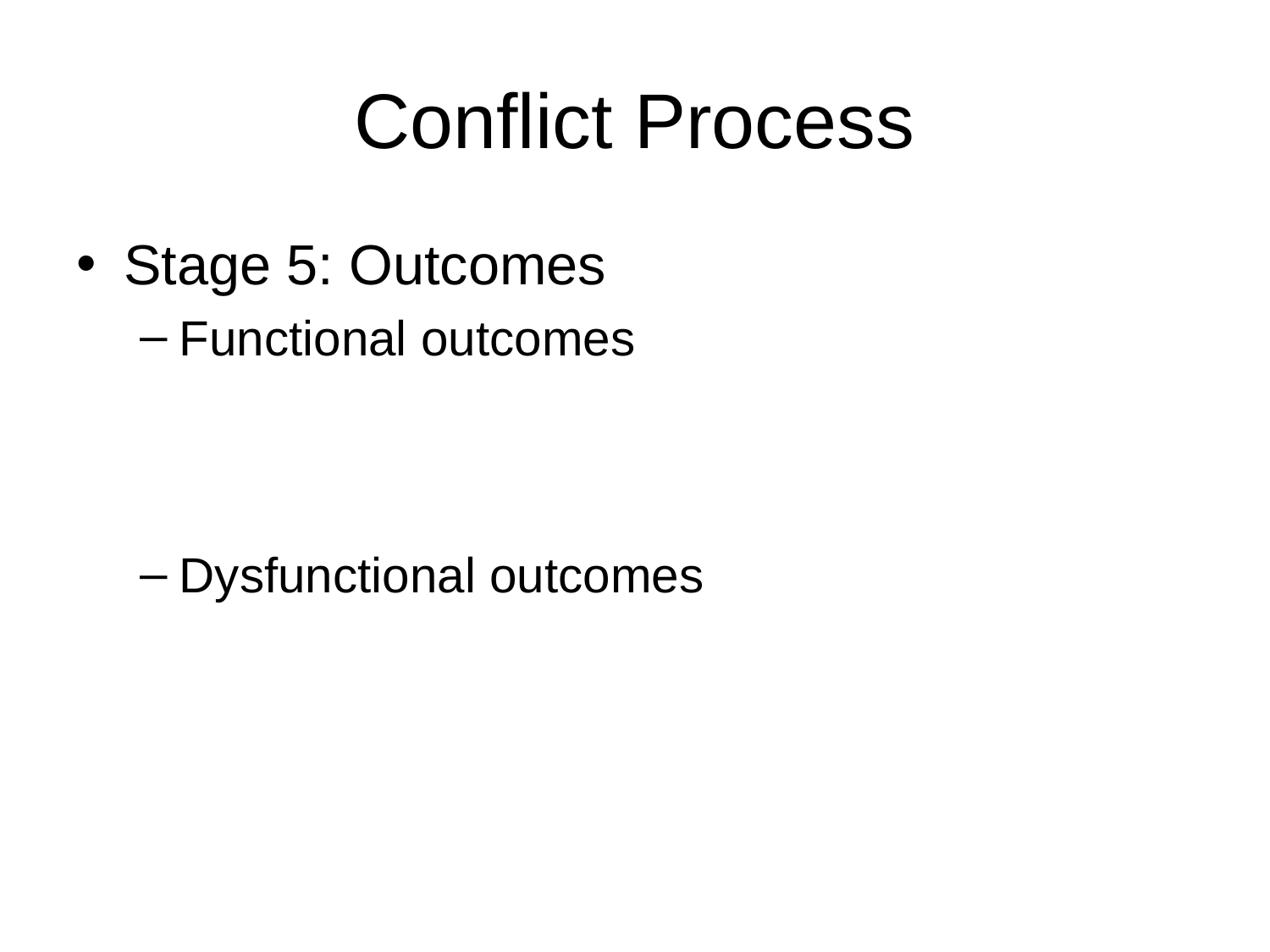

# Conflict Process
Stage 5: Outcomes
Functional outcomes

Dysfunctional outcomes